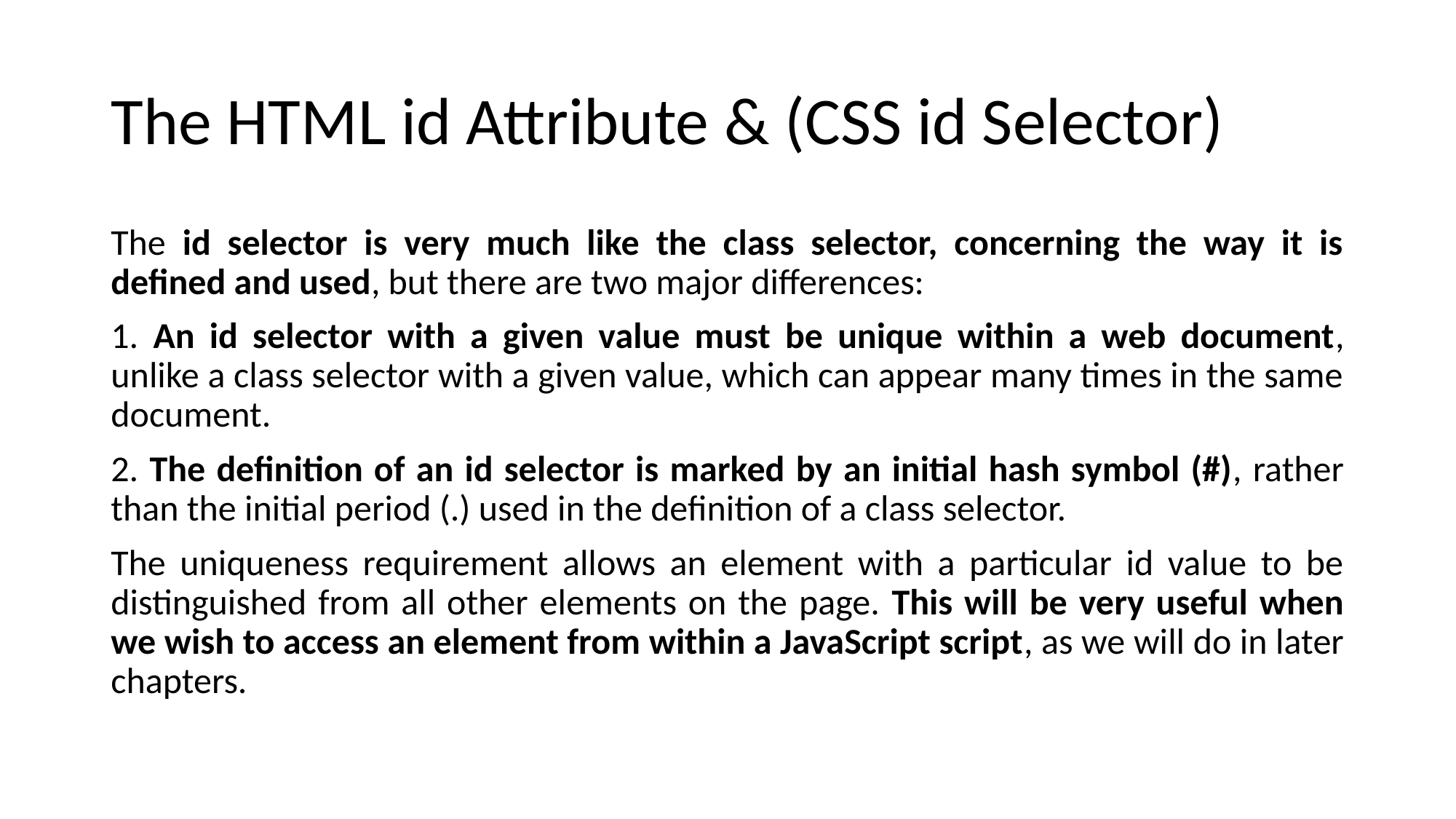

# The HTML id Attribute & (CSS id Selector)
The id selector is very much like the class selector, concerning the way it is defined and used, but there are two major differences:
1. An id selector with a given value must be unique within a web document, unlike a class selector with a given value, which can appear many times in the same document.
2. The definition of an id selector is marked by an initial hash symbol (#), rather than the initial period (.) used in the definition of a class selector.
The uniqueness requirement allows an element with a particular id value to be distinguished from all other elements on the page. This will be very useful when we wish to access an element from within a JavaScript script, as we will do in later chapters.